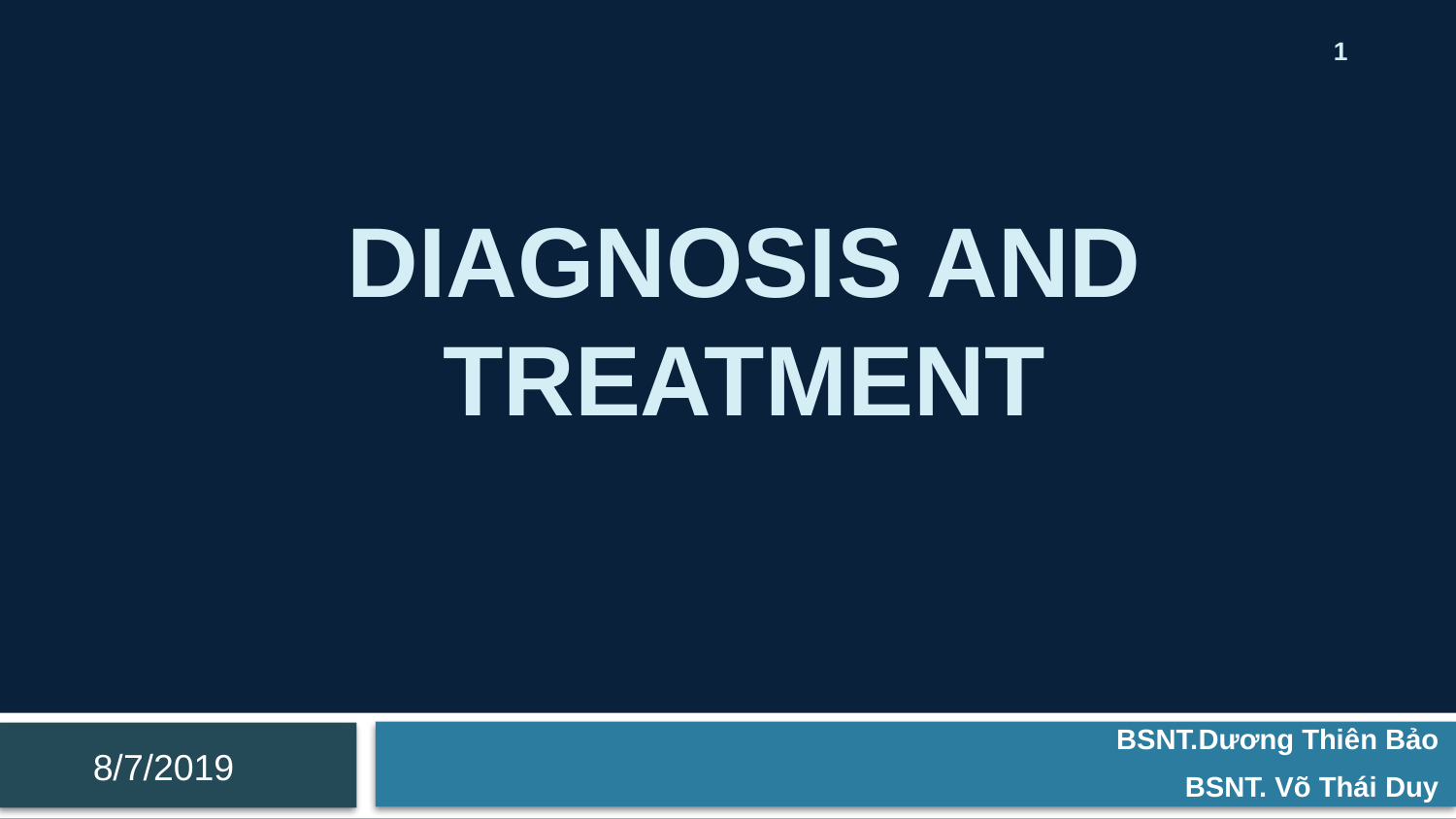

1
# Diagnosis and treatment
BSNT.Dương Thiên Bảo
BSNT. Võ Thái Duy
8/7/2019